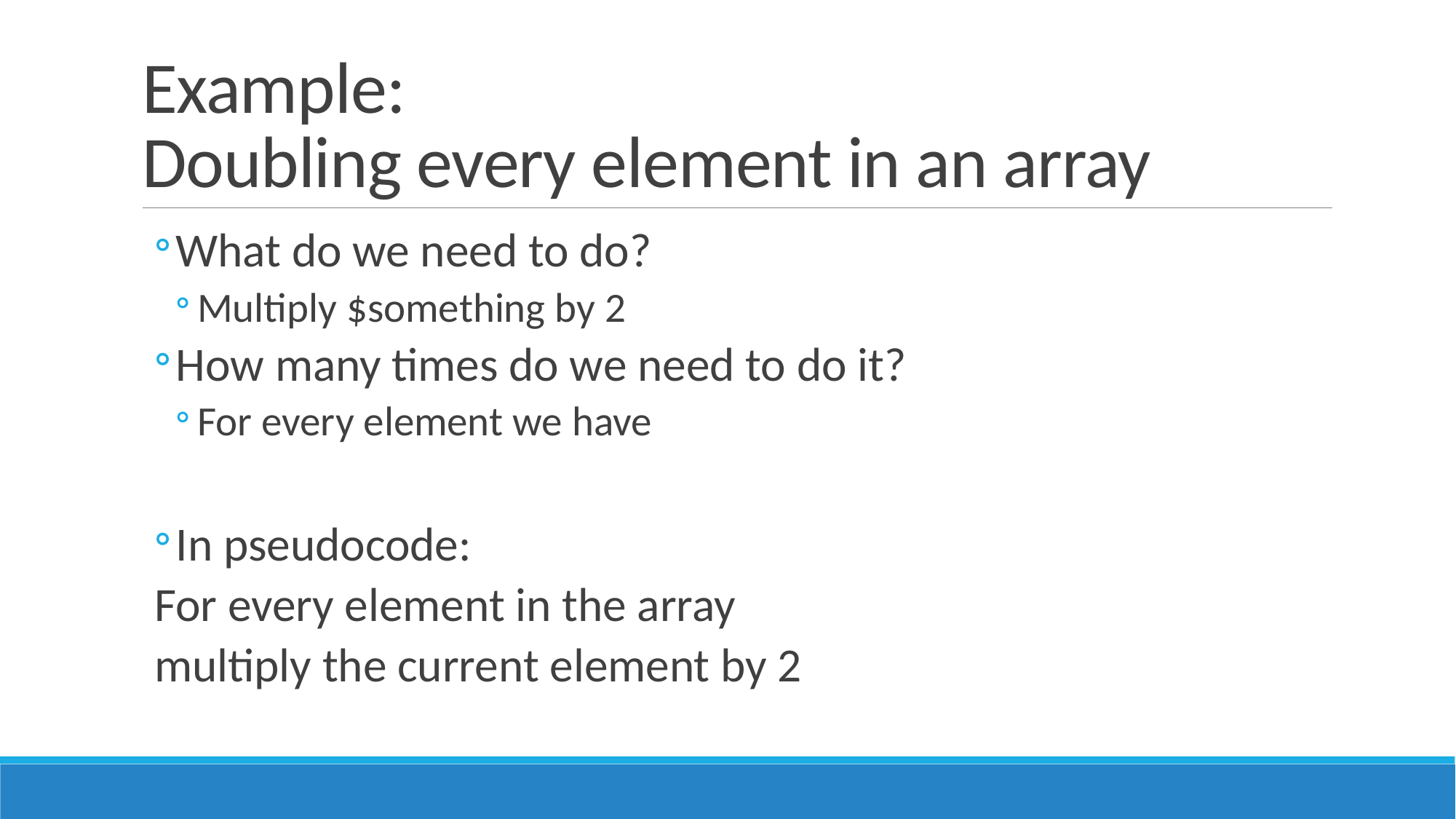

# Example: Doubling every element in an array
What do we need to do?
Multiply $something by 2
How many times do we need to do it?
For every element we have

In pseudocode:
For every element in the array
	multiply the current element by 2